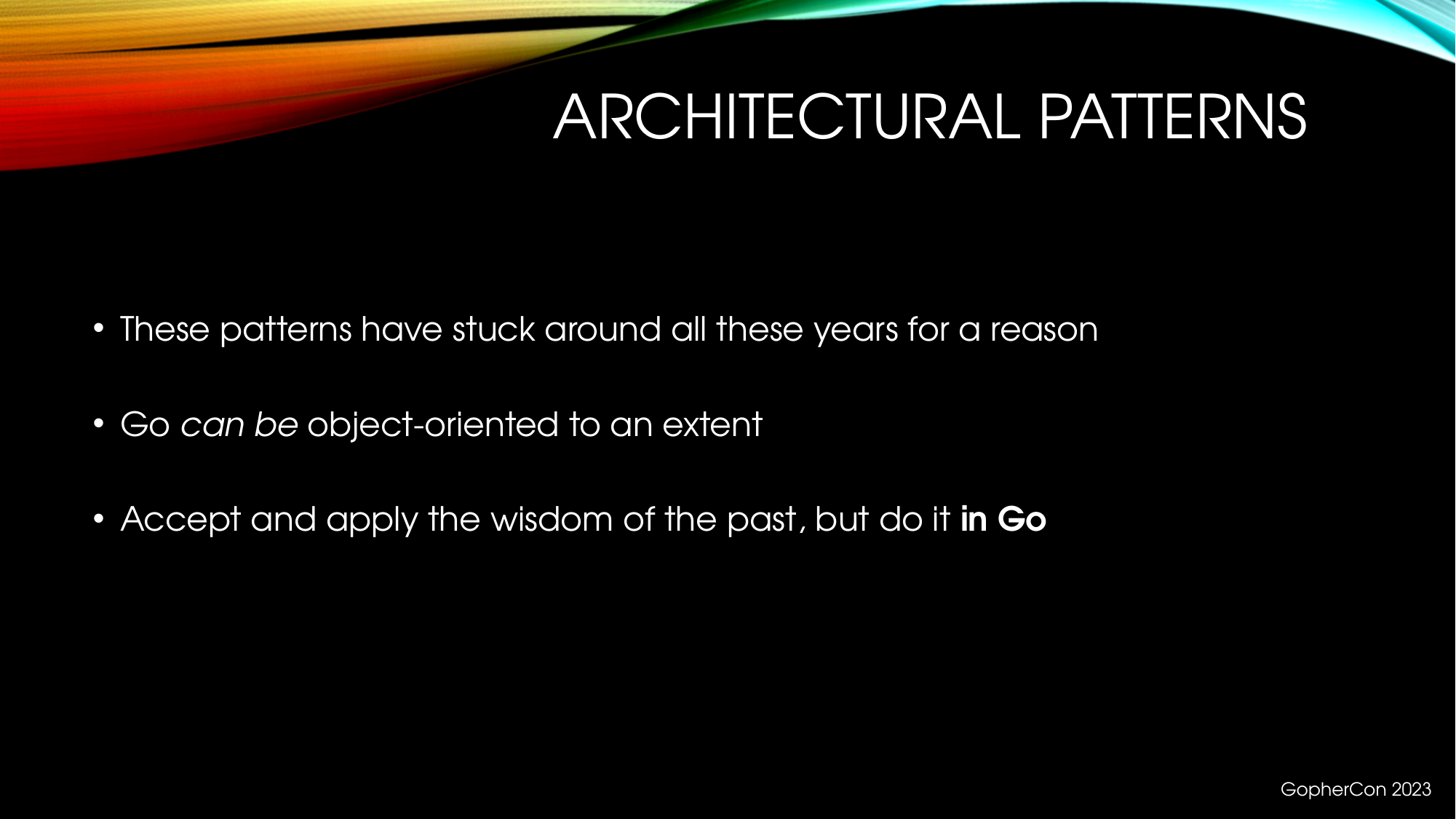

# Architectural Patterns
These patterns have stuck around all these years for a reason
Go can be object-oriented to an extent
Accept and apply the wisdom of the past, but do it in Go
GopherCon 2023